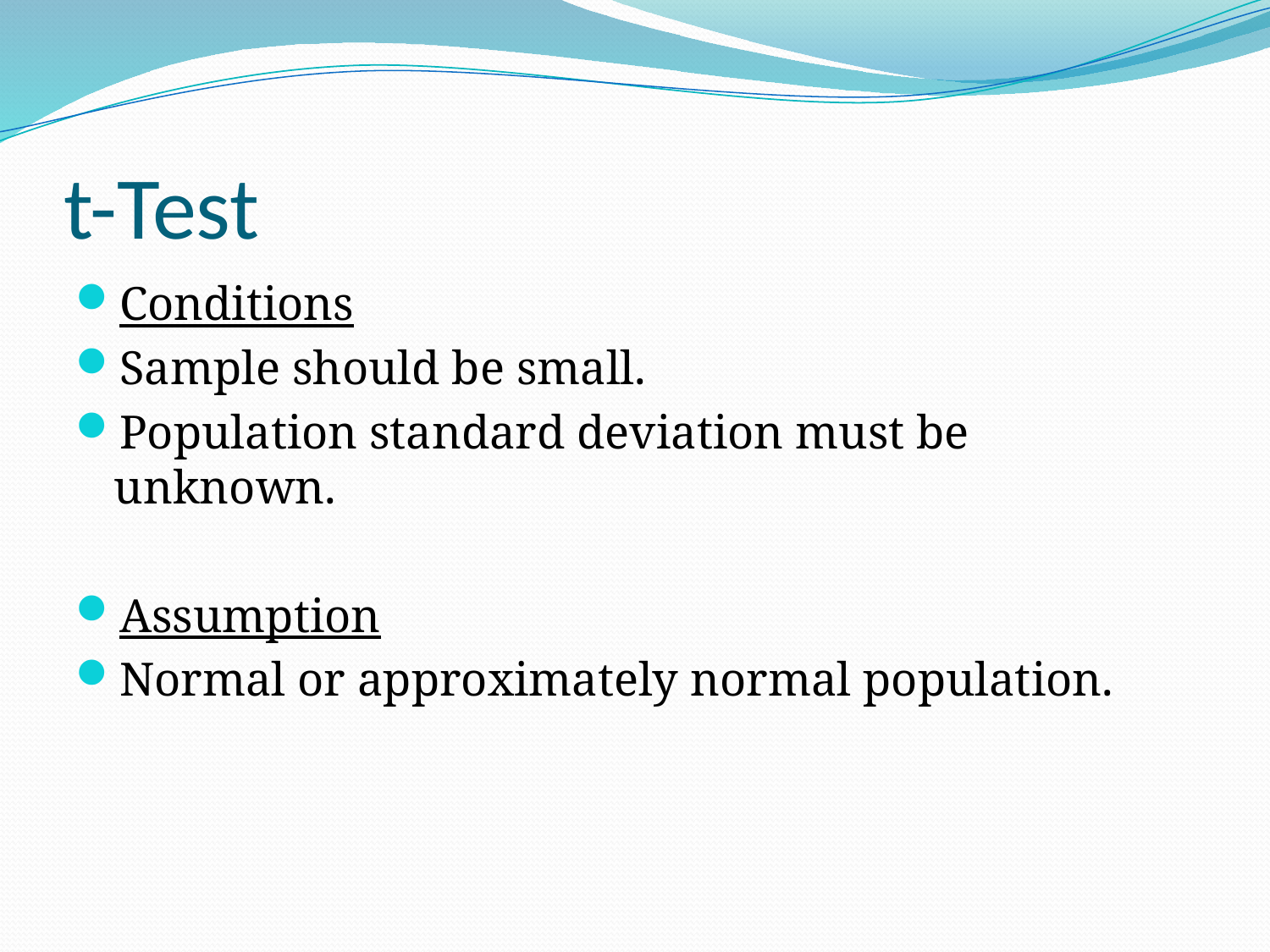

# t-Test
Conditions
Sample should be small.
Population standard deviation must be unknown.

Assumption
Normal or approximately normal population.